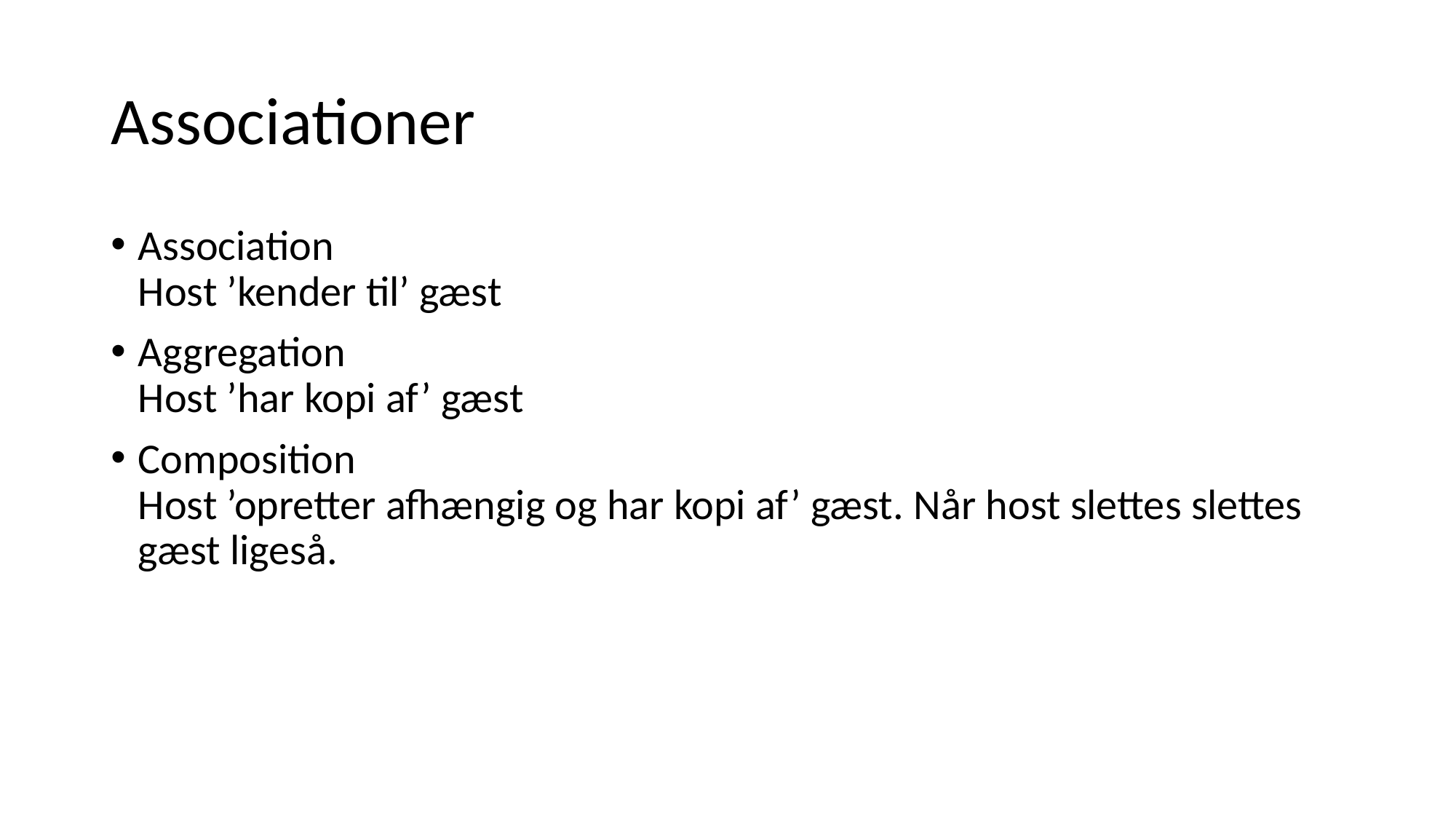

# Associationer
Association
Host ’kender til’ gæst
Aggregation
Host ’har kopi af’ gæst
Composition
Host ’opretter afhængig og har kopi af’ gæst. Når host slettes slettes gæst ligeså.